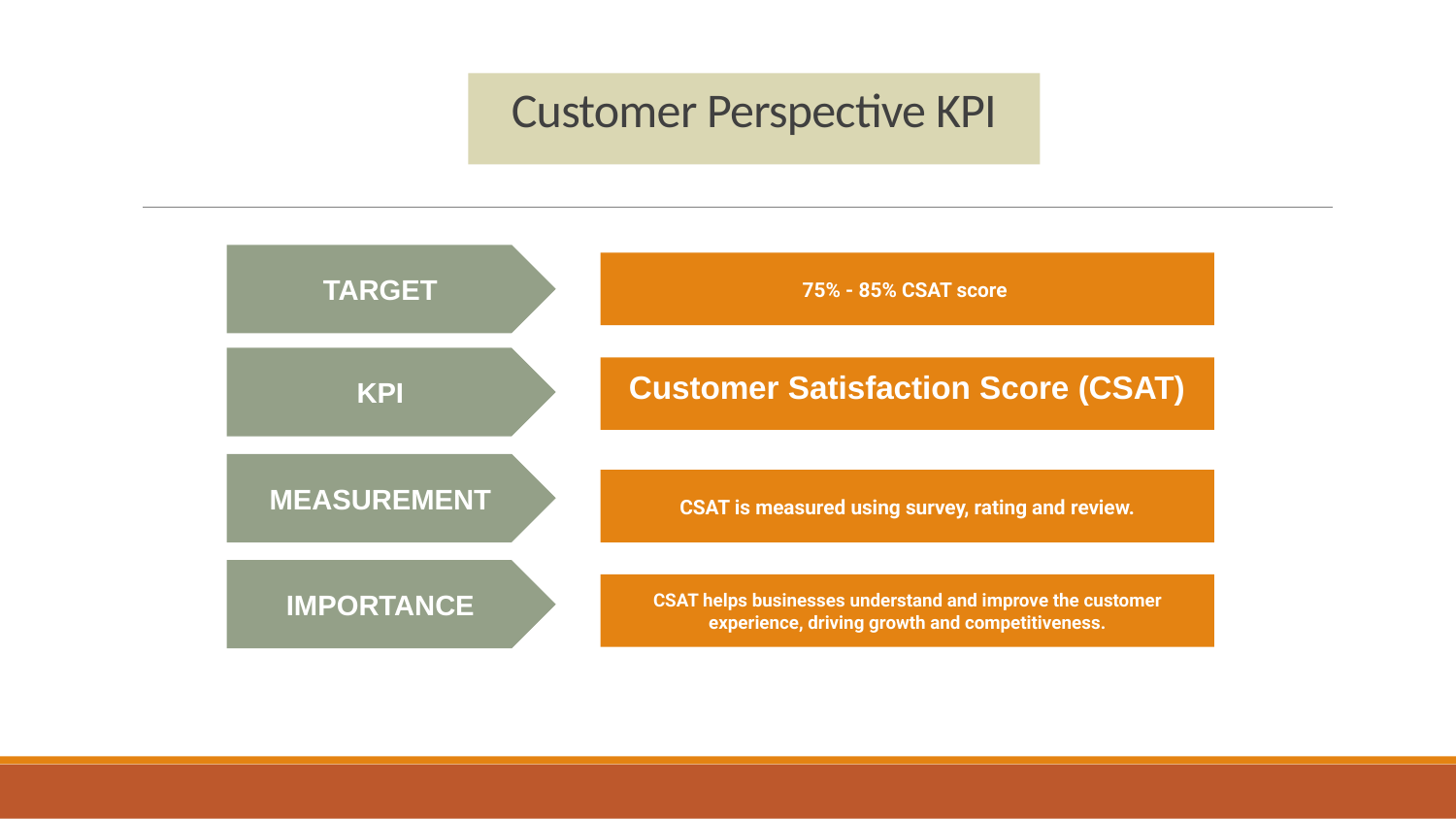

# Customer Perspective KPI
TARGET
75% - 85% CSAT score
KPI
Customer Satisfaction Score (CSAT)

MEASUREMENT
CSAT is measured using survey, rating and review.
IMPORTANCE
CSAT helps businesses understand and improve the customer experience, driving growth and competitiveness.